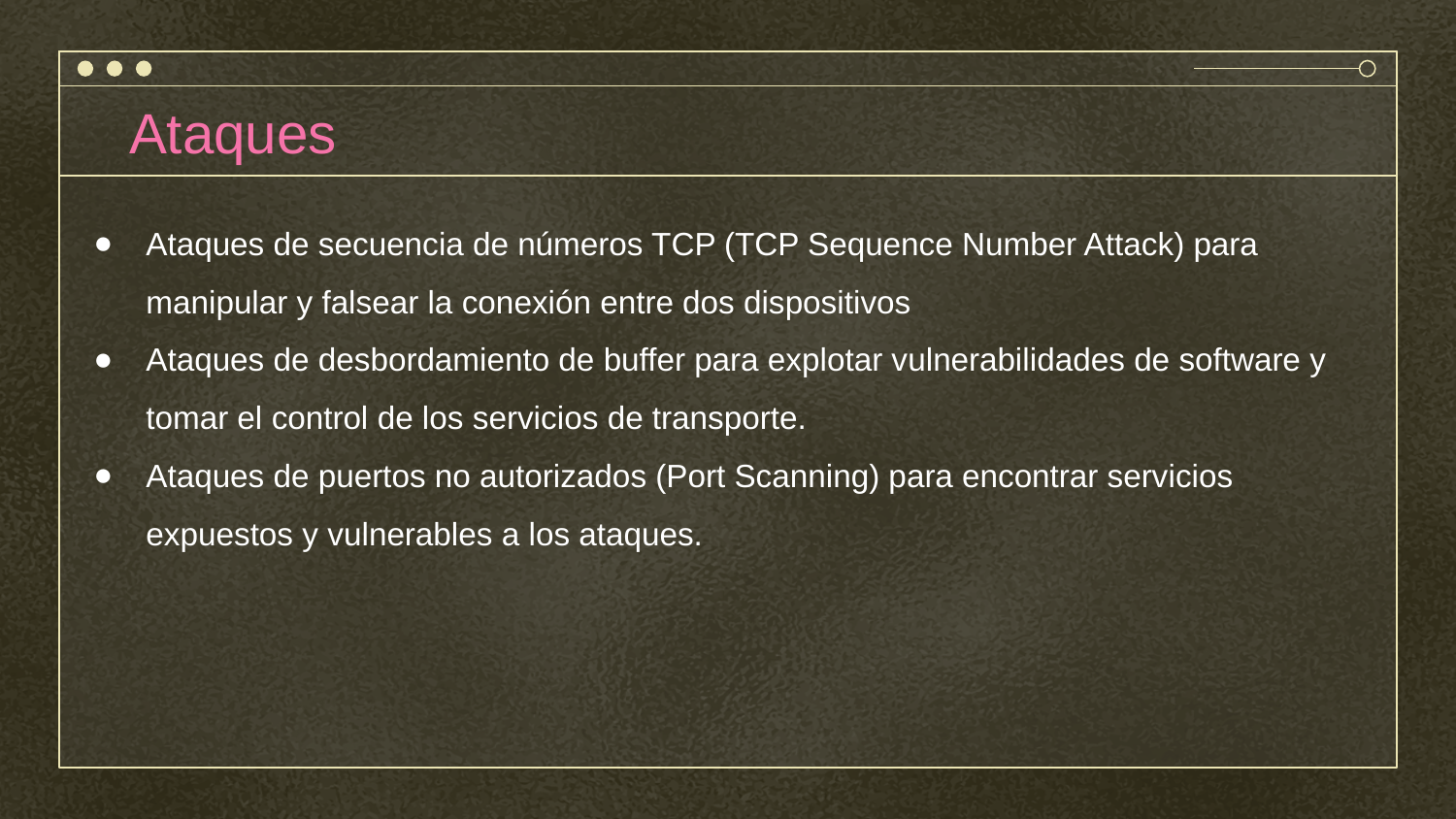

# Ataques
Ataques de secuencia de números TCP (TCP Sequence Number Attack) para manipular y falsear la conexión entre dos dispositivos
Ataques de desbordamiento de buffer para explotar vulnerabilidades de software y tomar el control de los servicios de transporte.
Ataques de puertos no autorizados (Port Scanning) para encontrar servicios expuestos y vulnerables a los ataques.